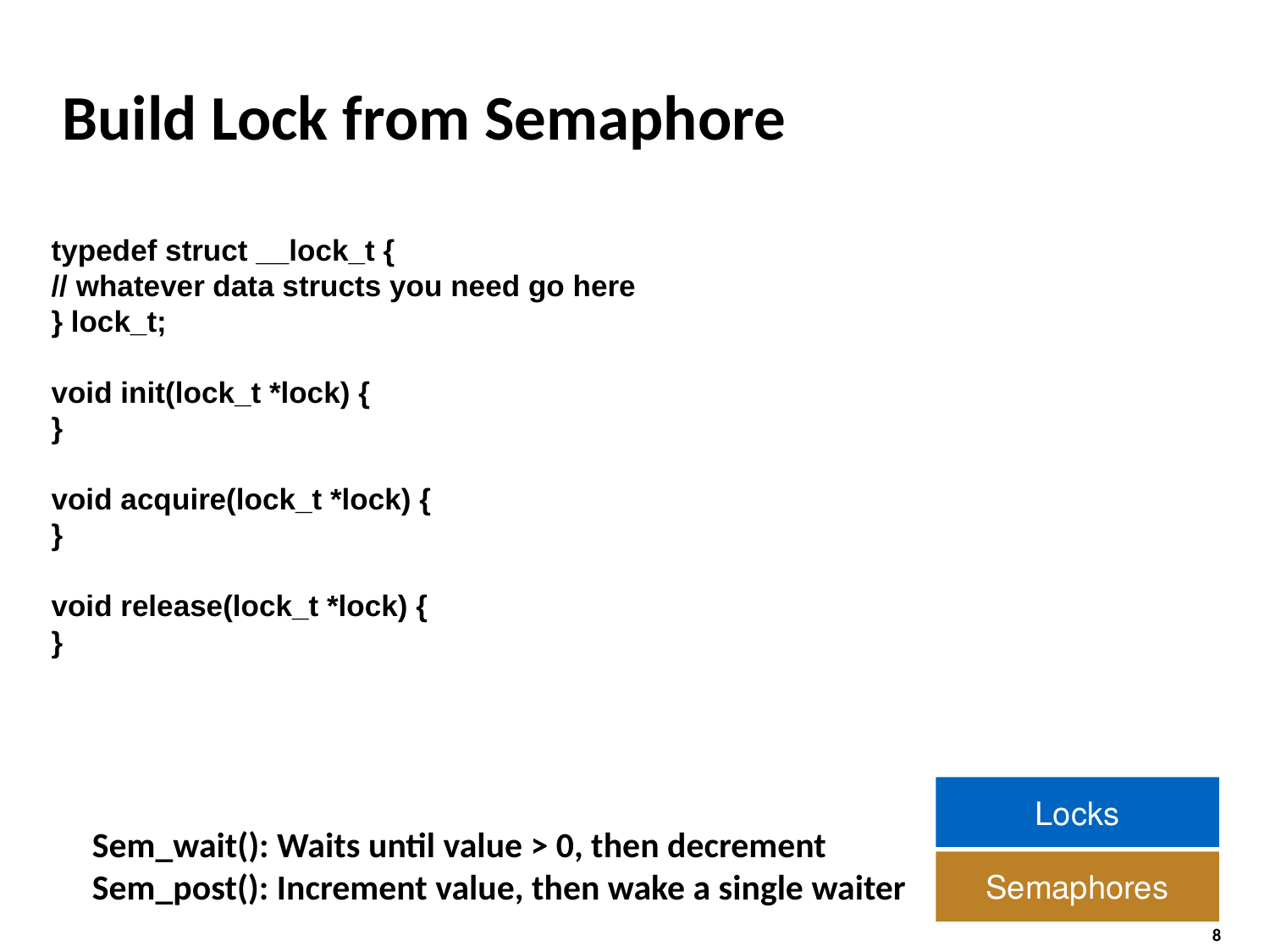

# Build Lock from Semaphore
typedef struct __lock_t {
// whatever data structs you need go here
} lock_t;

void init(lock_t *lock) {
}

void acquire(lock_t *lock) {
}
void release(lock_t *lock) {
}
Locks
Sem_wait(): Waits until value > 0, then decrement
Sem_post(): Increment value, then wake a single waiter

Semaphores